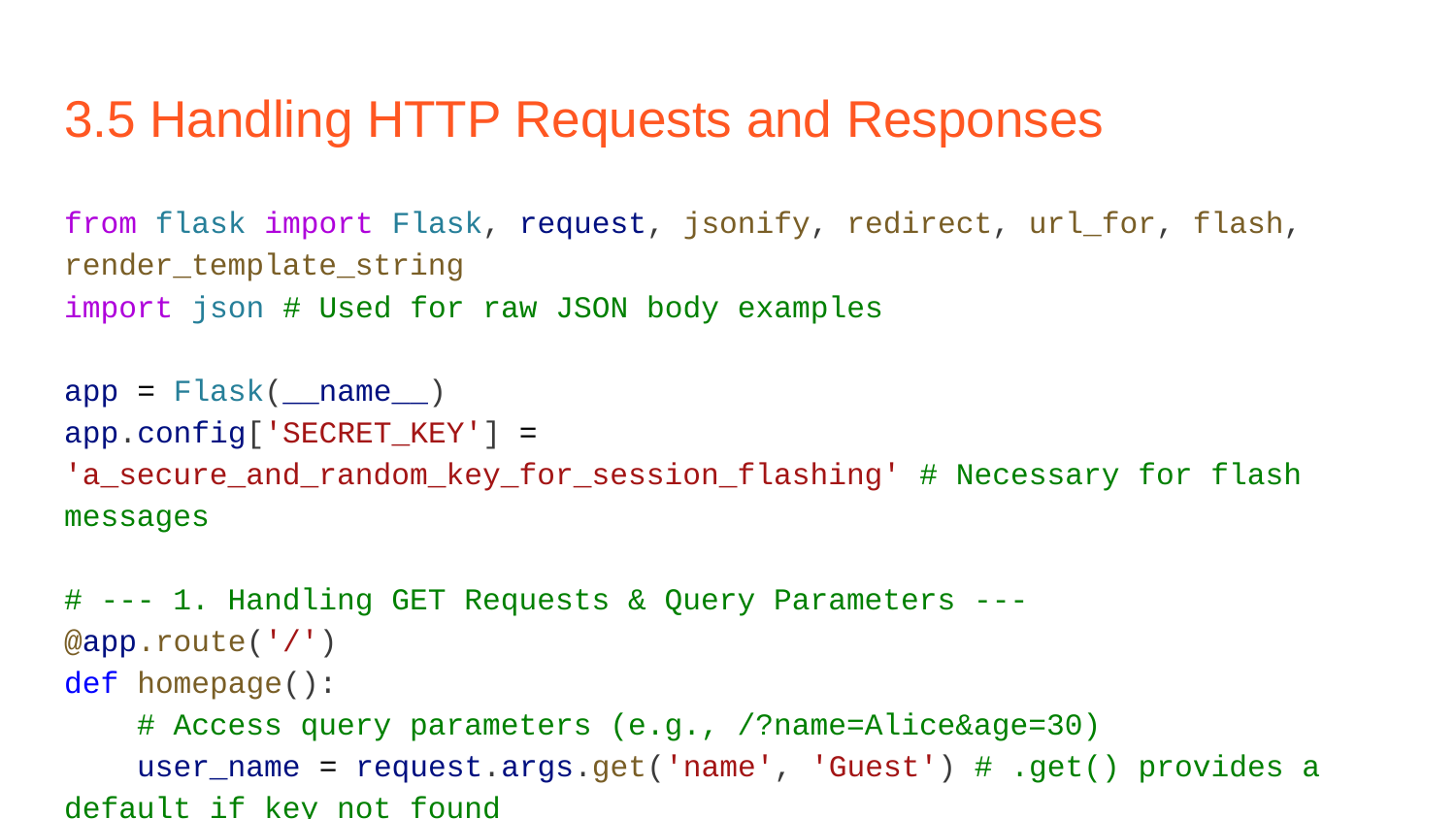

# 3.5 Handling HTTP Requests and Responses
from flask import Flask, request, jsonify, redirect, url_for, flash, render_template_string
import json # Used for raw JSON body examples

app = Flask(__name__)
app.config['SECRET_KEY'] = 'a_secure_and_random_key_for_session_flashing' # Necessary for flash messages

# --- 1. Handling GET Requests & Query Parameters ---
@app.route('/')
def homepage():
    # Access query parameters (e.g., /?name=Alice&age=30)
    user_name = request.args.get('name', 'Guest') # .get() provides a default if key not found
    user_age = request.args.get('age', 'unknown')
    return f"<h1>Hello, {user_name}!</h1><p>Your age is {user_age}.</p><p>Try appending '?name=YourName&age=YourAge' to the URL.</p>"

# --- 2. Handling POST Requests (Form Submission) ---
# This route handles both GET (to display the form) and POST (to process it)
@app.route('/submit_form', methods=['GET', 'POST'])
def handle_form_submission():
    if request.method == 'POST':
        # Access form data submitted via POST request
        # request.form is a MultiDict, use .get() for safety
        username = request.form.get('username')
        password = request.form.get('password')

        if username and password:
            # In a real app, you'd process/store this securely
            flash(f"Form submitted successfully for username: {username}!", 'success')
            # Redirect to another page after successful POST (PRG pattern)
            return redirect(url_for('form_success'))
        else:
            flash("Username and password are required!", 'error')
            # Re-render the form with an error message and 400 status
            return render_template_string('''
                <h1>Submit Form</h1>
                {% with messages = get_flashed_messages(with_categories=true) %}
                    {% if messages %}
                        {% for category, message in messages %}
                            <p style="color:red;">{{ message }}</p>
                        {% endfor %}
                    {% endif %}
                {% endwith %}
                <form method="POST">
                    <label for="username">Username:</label><br>
                    <input type="text" id="username" name="username" value="{{ request.form.get('username', '') }}"><br><br>
                    <label for="password">Password:</label><br>
                    <input type="password" id="password" name="password"><br><br>
                    <input type="submit" value="Login">
                </form>
            '''), 400
    else: # GET request
        return render_template_string('''
            <h1>Submit Form</h1>
            {% with messages = get_flashed_messages(with_categories=true) %}
                {% if messages %}
                    {% for category, message in messages %}
                        <p style="color:green;">{{ message }}</p>
                    {% endfor %}
                {% endif %}
            {% endwith %}
            <form method="POST">
                <label for="username">Username:</label><br>
                <input type="text" id="username" name="username"><br><br>
                <label for="password">Password:</label><br>
                <input type="password" id="password" name="password"><br><br>
                <input type="submit" value="Login">
            </form>
        ''')

@app.route('/form_success')
def form_success():
    return '''
        <h1>Form Submission Successful!</h1>
        <p>Your data has been processed.</p>
        <p><a href="/">Go to Homepage</a></p>
    '''

#--- 4. Returning Different Response Types ---
@app.route('/plain_text')
def plain_text_response():
    return "This is a plain text response.", {'Content-Type': 'text/plain'}

@app.route('/redirect_me')
def redirect_to_home():
    # Redirects the user to the homepage ('/')
    return redirect(url_for('homepage')) # url_for uses the function name, not the path

# --- 5. Handling HTTP Methods for a Single Resource ---
@app.route('/resource', methods=['GET', 'POST', 'PUT', 'DELETE'])
def manage_resource():
    if request.method == 'GET':
        return "You accessed the resource via GET. (Retrieving resource data)"
    elif request.method == 'POST':
        return "You accessed the resource via POST. (Creating a new resource)"
    elif request.method == 'PUT':
        return "You accessed the resource via PUT. (Updating an existing resource)"
    elif request.method == 'DELETE':
        return "You accessed the resource via DELETE. (Deleting a resource)"

# --- 6. Basic Error Handling (404 Not Found) ---
@app.errorhandler(404)
def page_not_found(error):
    return "<h1>404 Not Found</h1><p>The page you requested could not be found.</p>", 404

if __name__ == '__main__':
    app.run(debug=True)